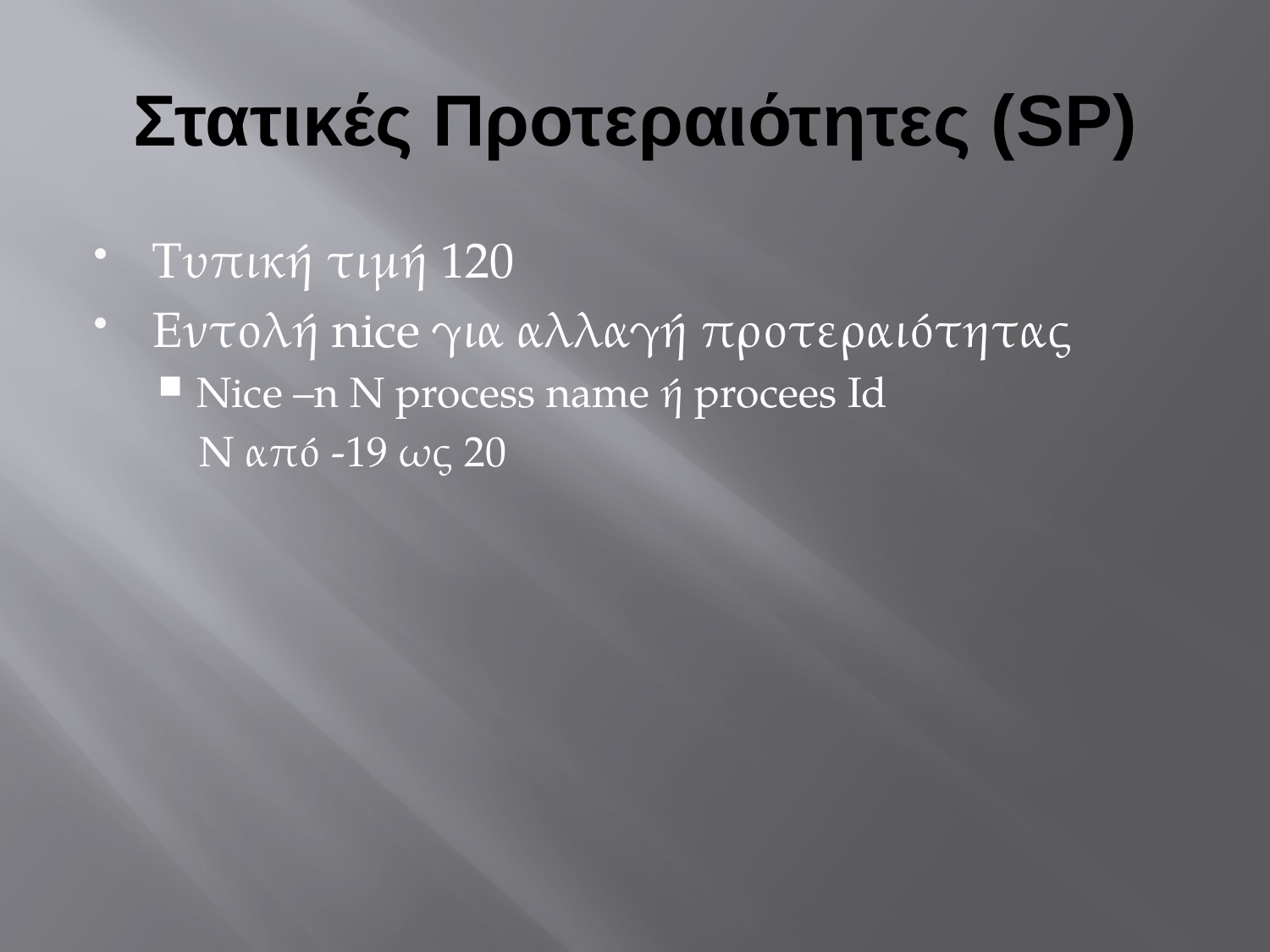

# Στατικές Προτεραιότητες (SP)
Τυπική τιμή 120
Εντολή nice για αλλαγή προτεραιότητας
Nice –n N process name ή procees Id
    N από -19 ως 20